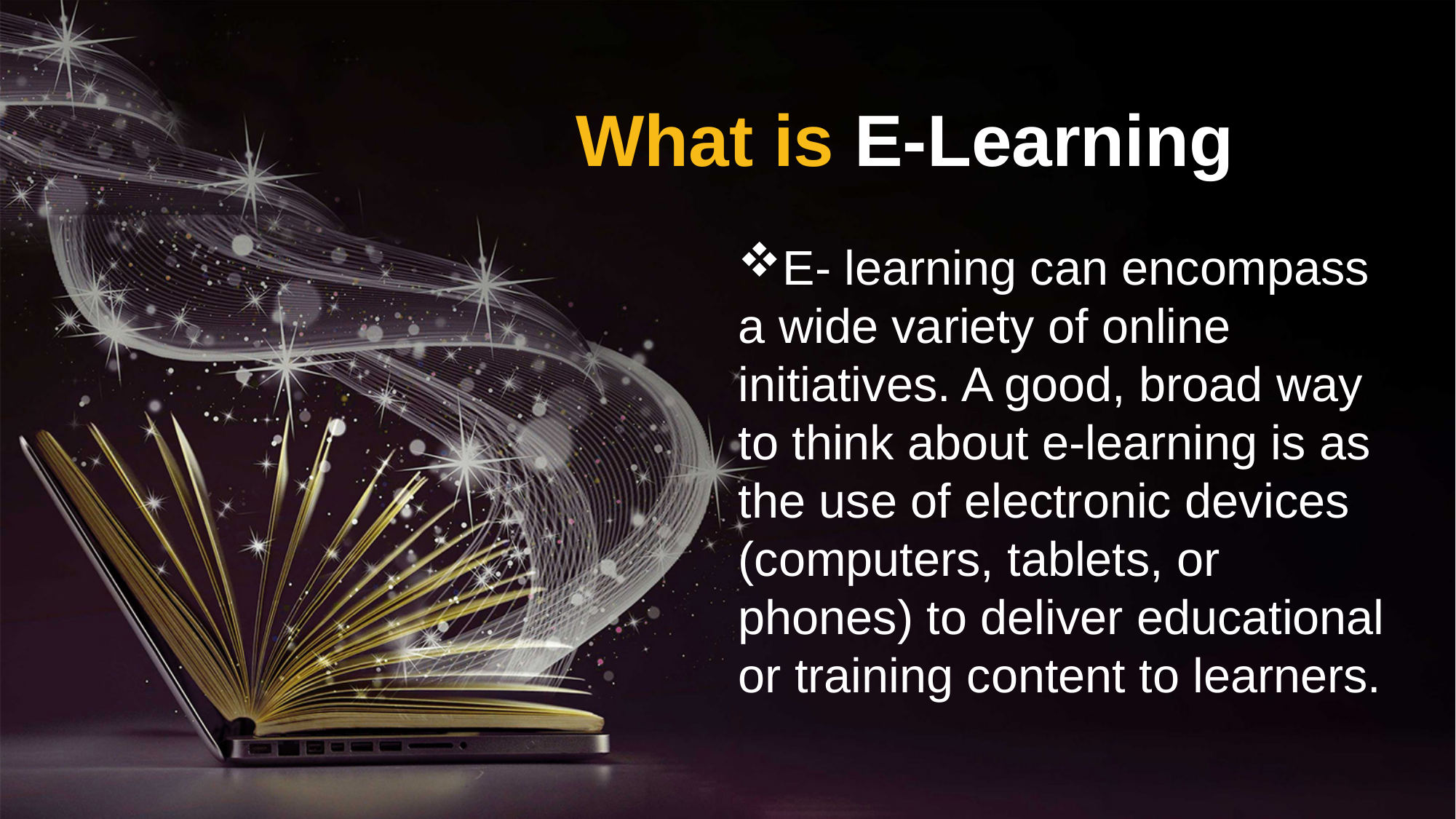

What is E-Learning
E- learning can encompass a wide variety of online initiatives. A good, broad way to think about e-learning is as the use of electronic devices (computers, tablets, or phones) to deliver educational or training content to learners.